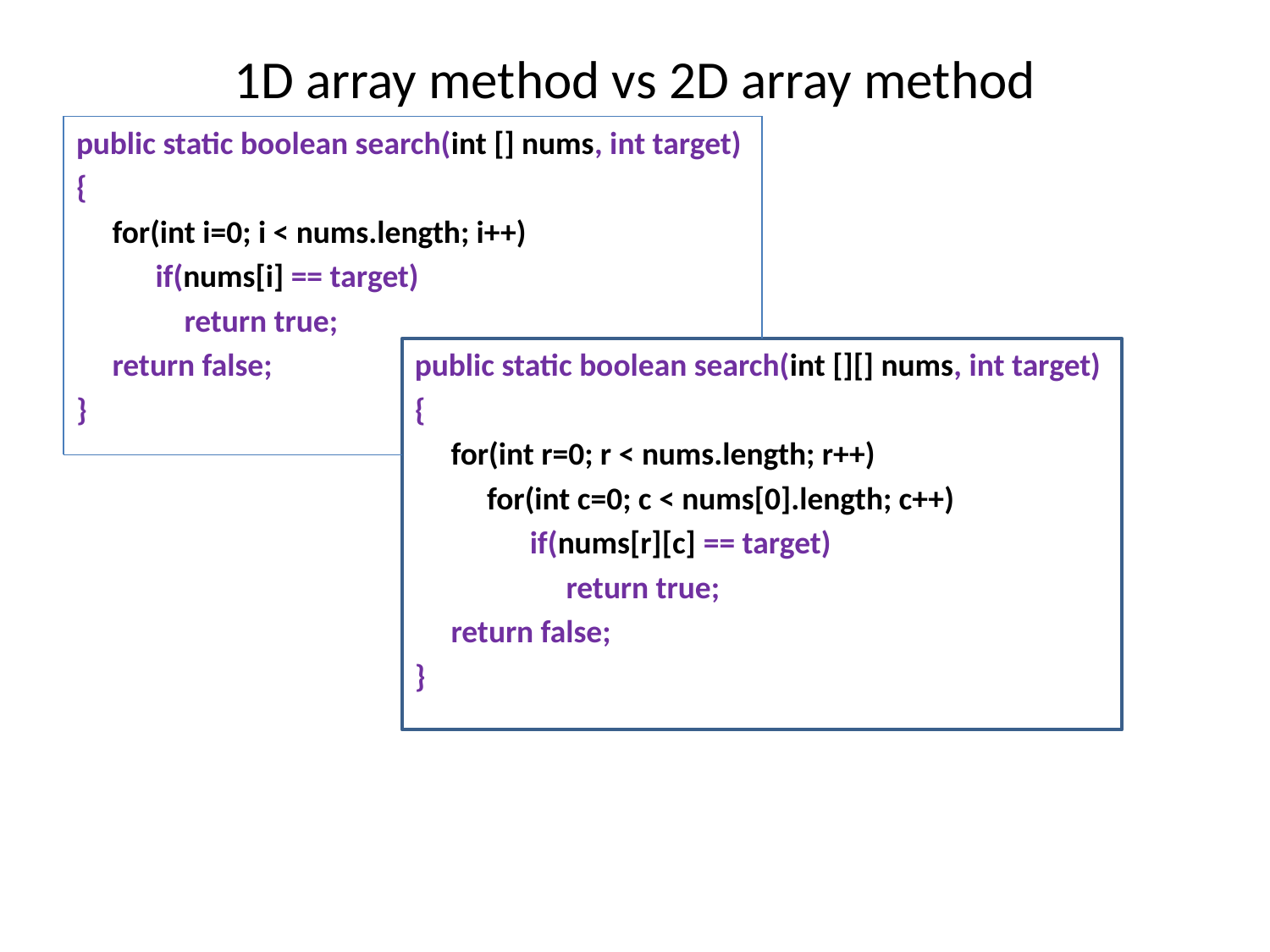

# 1D array method vs 2D array method
public static boolean search(int [] nums, int target)
{
     for(int i=0; i < nums.length; i++)
           if(nums[i] == target)
               return true;
     return false;
}

public static boolean search(int [][] nums, int target)
{
     for(int r=0; r < nums.length; r++)
          for(int c=0; c < nums[0].length; c++)
                if(nums[r][c] == target)
                     return true;
     return false;
}